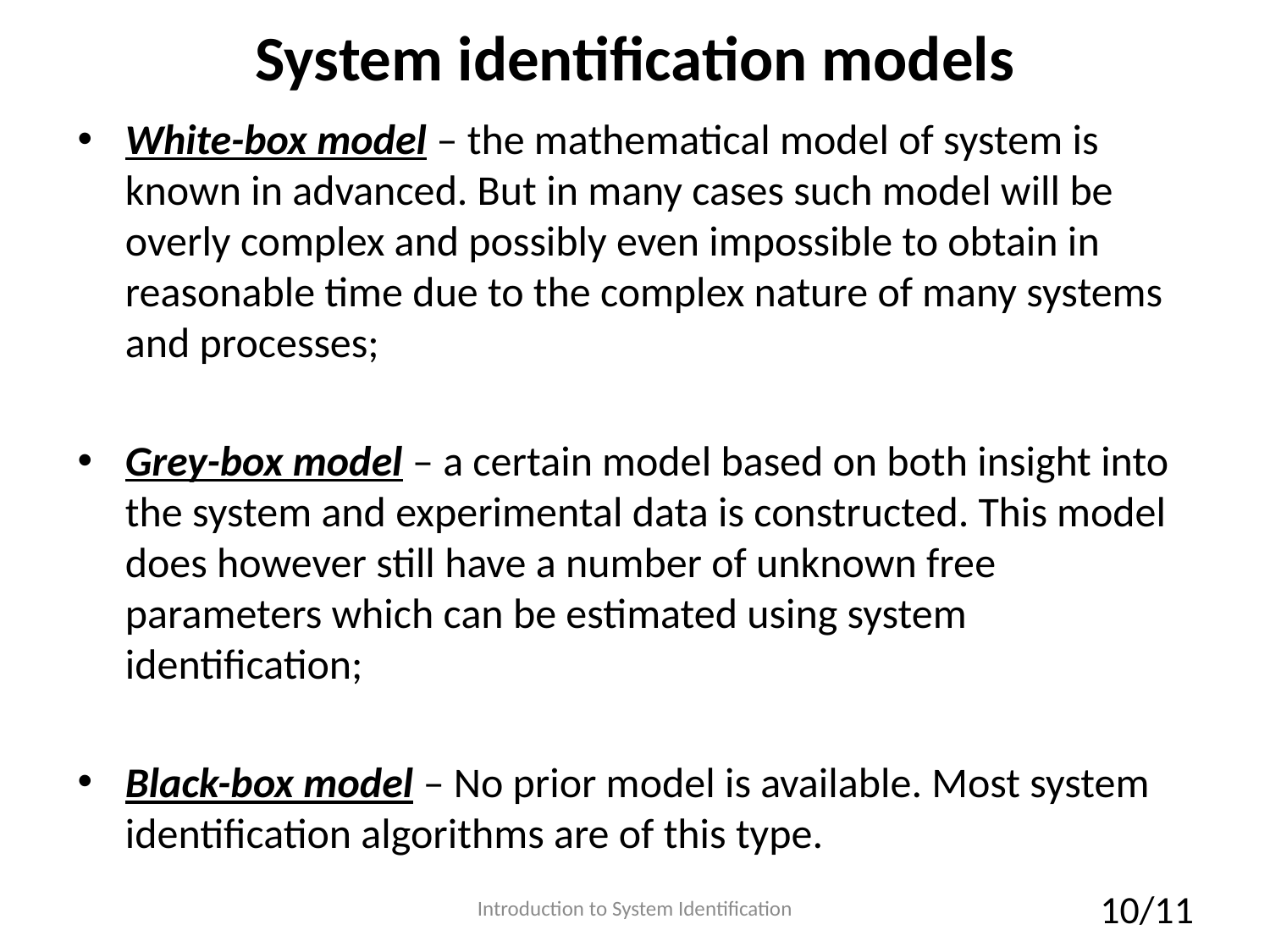

# System identification models
White-box model – the mathematical model of system is known in advanced. But in many cases such model will be overly complex and possibly even impossible to obtain in reasonable time due to the complex nature of many systems and processes;

Grey-box model – a certain model based on both insight into the system and experimental data is constructed. This model does however still have a number of unknown free parameters which can be estimated using system identification;

Black-box model – No prior model is available. Most system identification algorithms are of this type.
Introduction to System Identification
10/11